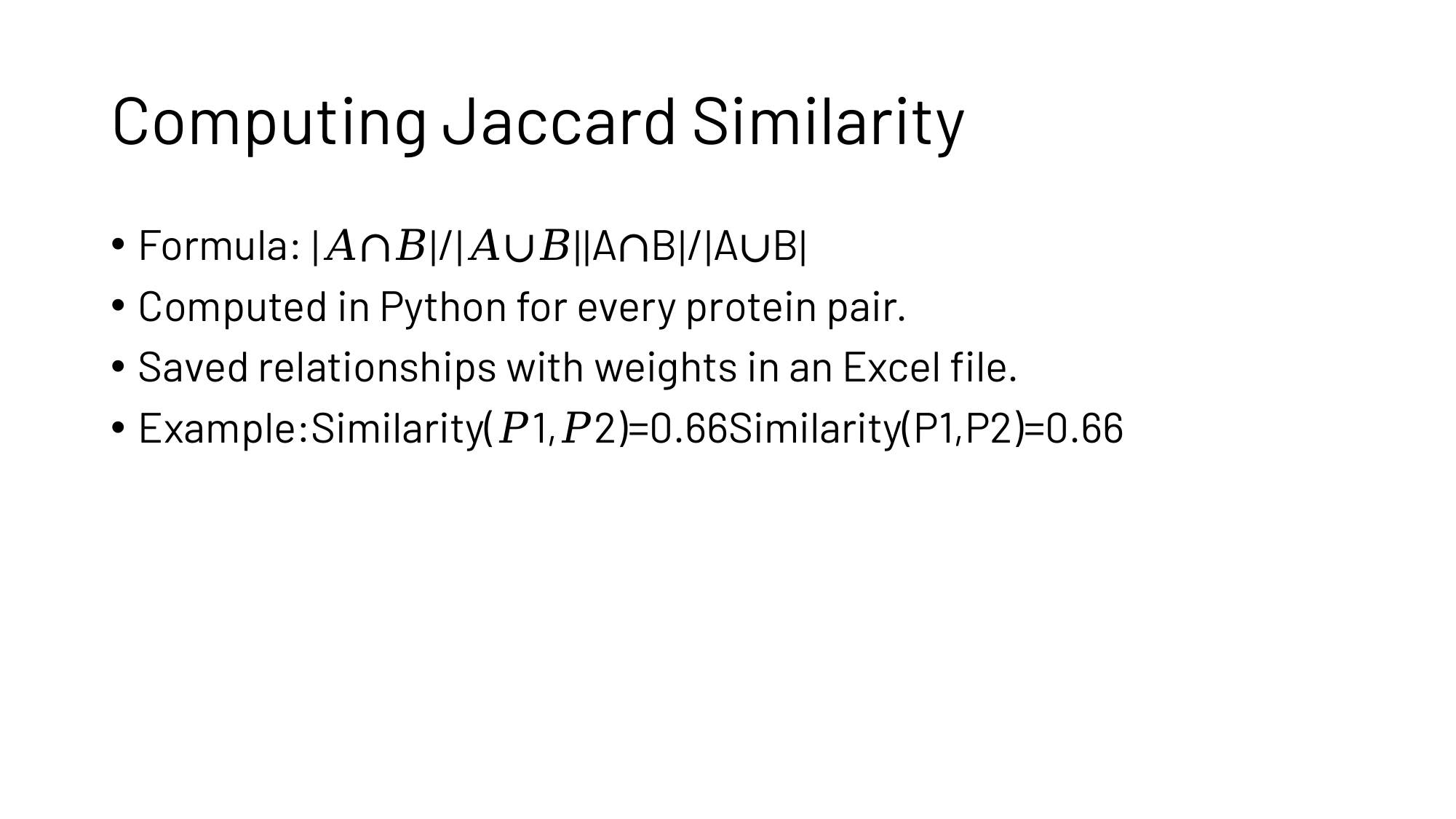

# Computing Jaccard Similarity
Formula: ∣𝐴∩𝐵∣/∣𝐴∪𝐵∣∣A∩B∣/∣A∪B∣
Computed in Python for every protein pair.
Saved relationships with weights in an Excel file.
Example:Similarity(𝑃1,𝑃2)=0.66Similarity(P1,P2)=0.66